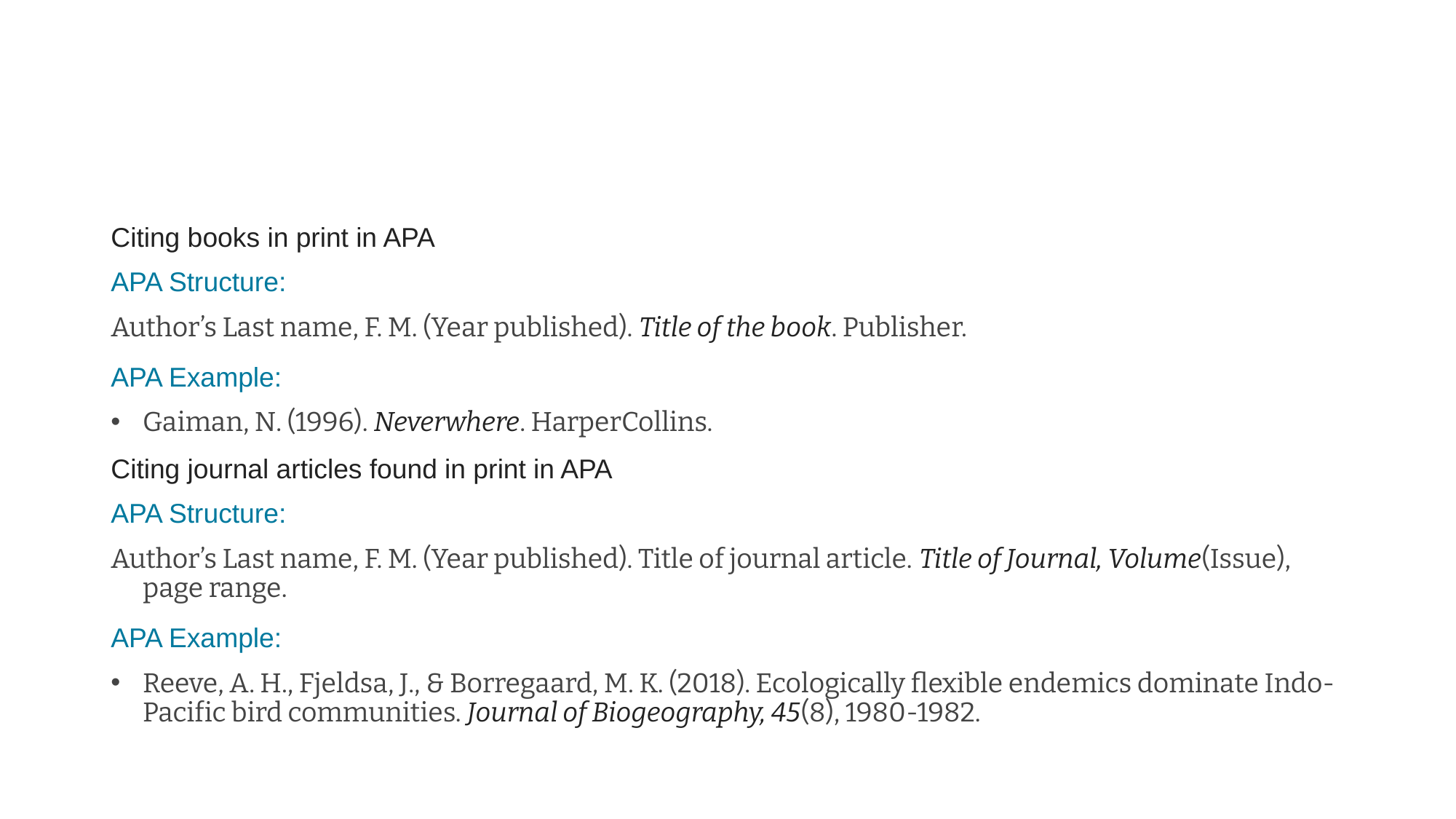

#
Citing books in print in APA
APA Structure:
Author’s Last name, F. M. (Year published). Title of the book. Publisher.
APA Example:
Gaiman, N. (1996). Neverwhere. HarperCollins.
Citing journal articles found in print in APA
APA Structure:
Author’s Last name, F. M. (Year published). Title of journal article. Title of Journal, Volume(Issue), page range.
APA Example:
Reeve, A. H., Fjeldsa, J., & Borregaard, M. K. (2018). Ecologically flexible endemics dominate Indo-Pacific bird communities. Journal of Biogeography, 45(8), 1980-1982.